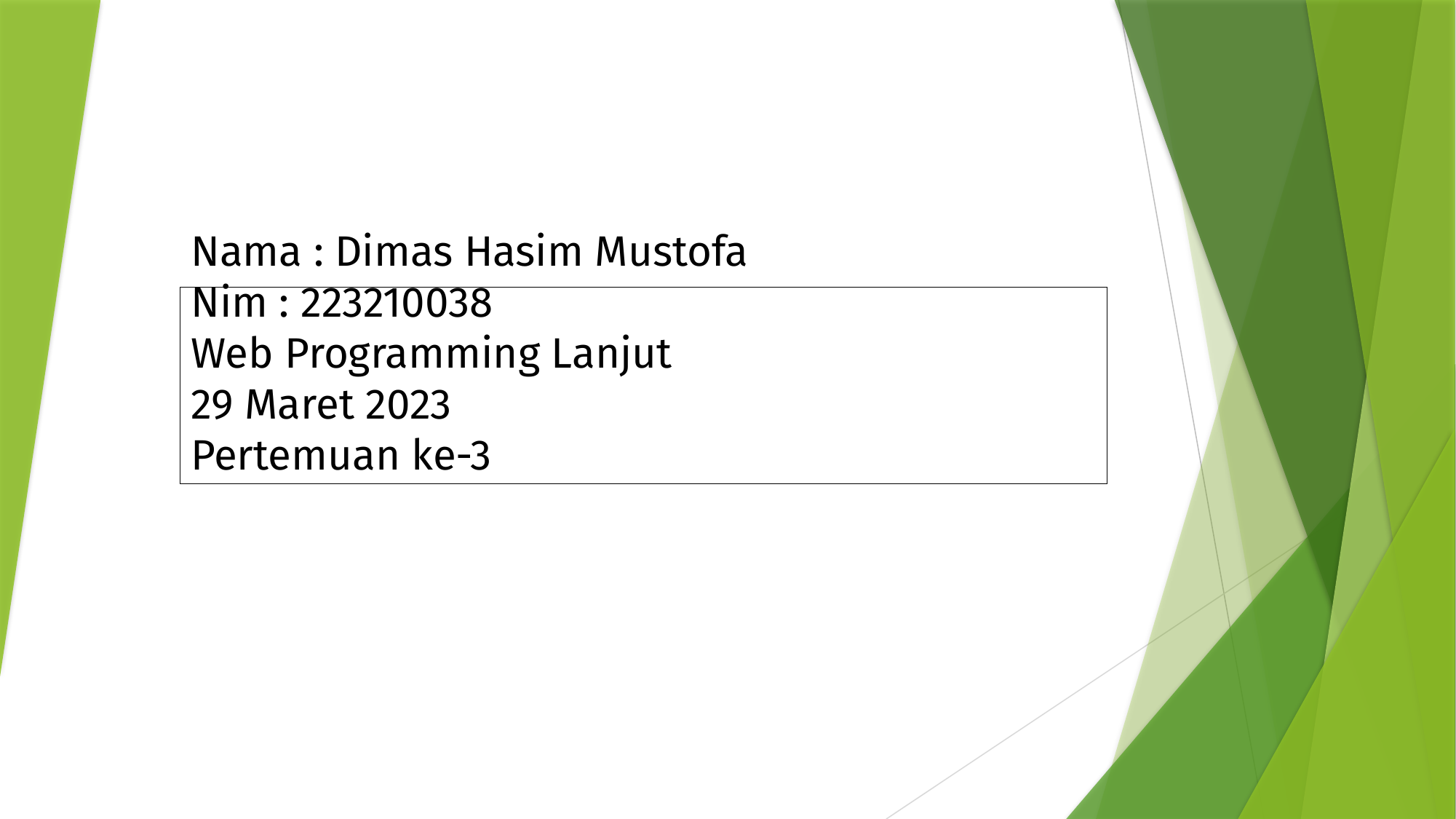

# Nama : Dimas Hasim Mustofa Nim : 223210038 Web Programming Lanjut 29 Maret 2023 Pertemuan ke-3